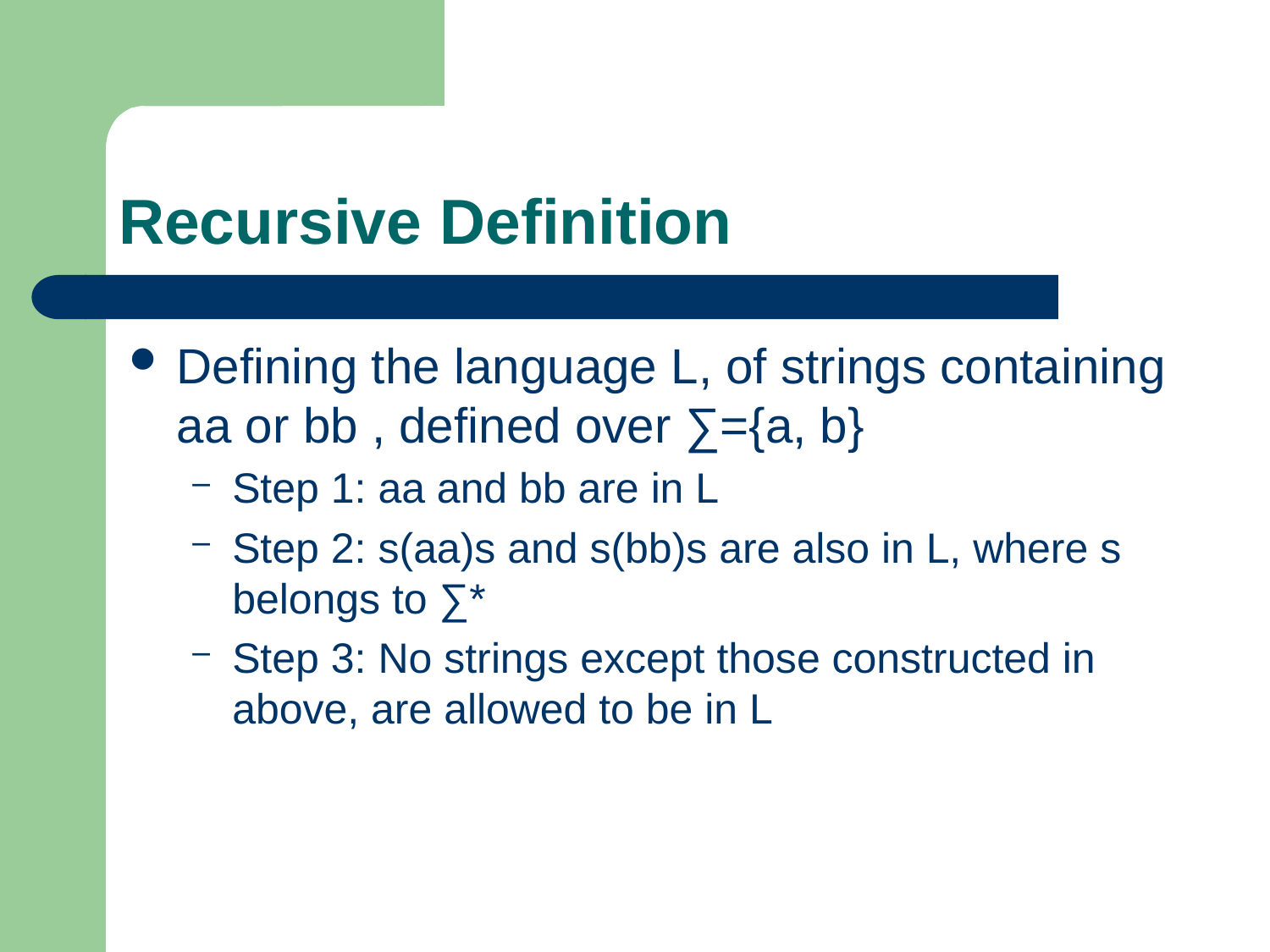

# Recursive Definition
Defining the language L, of strings containing aa or bb , defined over ∑={a, b}
Step 1: aa and bb are in L
Step 2: s(aa)s and s(bb)s are also in L, where s belongs to ∑*
Step 3: No strings except those constructed in above, are allowed to be in L